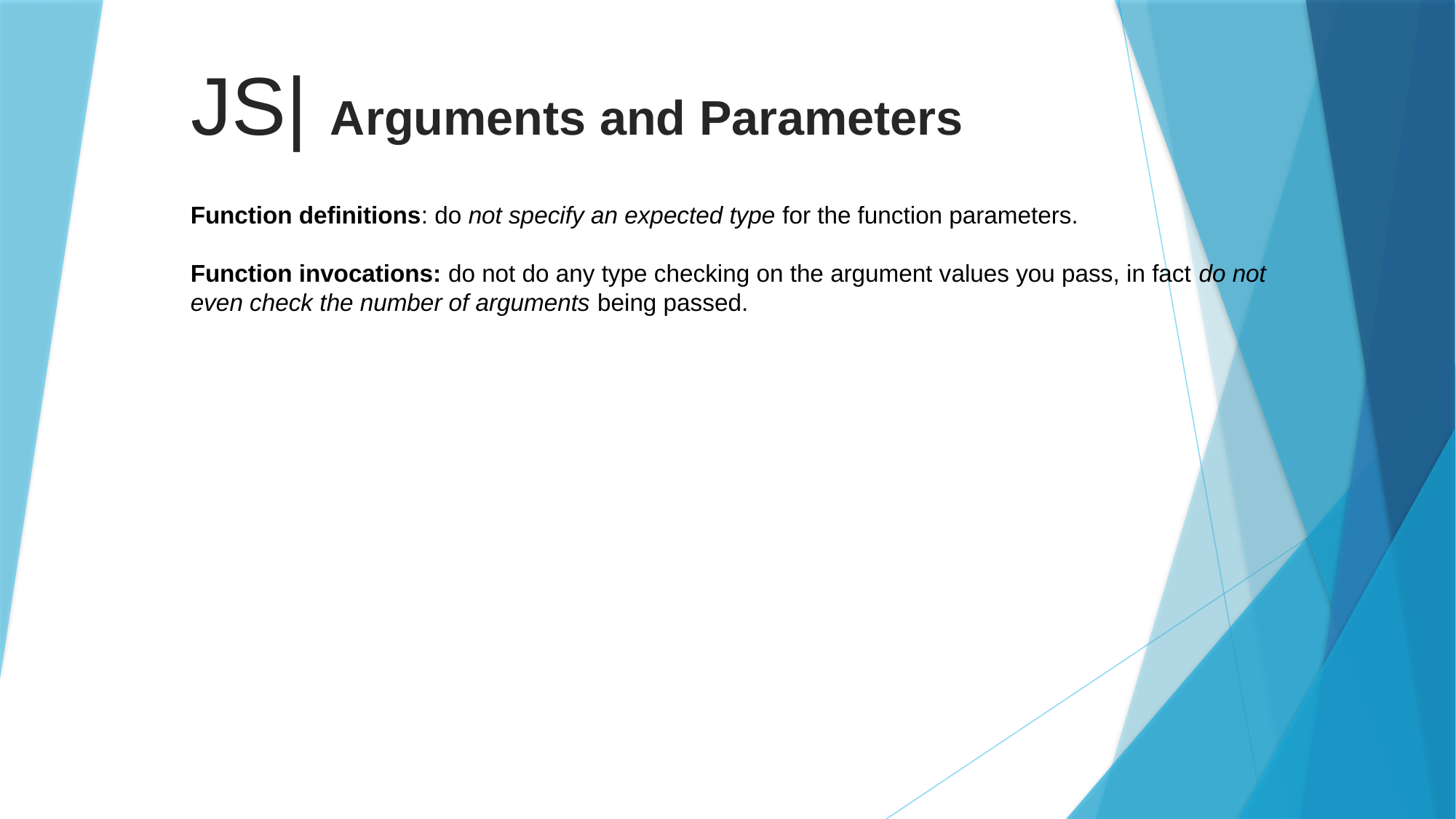

# JS| Arguments and Parameters
Function definitions: do not specify an expected type for the function parameters.

Function invocations: do not do any type checking on the argument values you pass, in fact do not even check the number of arguments being passed.